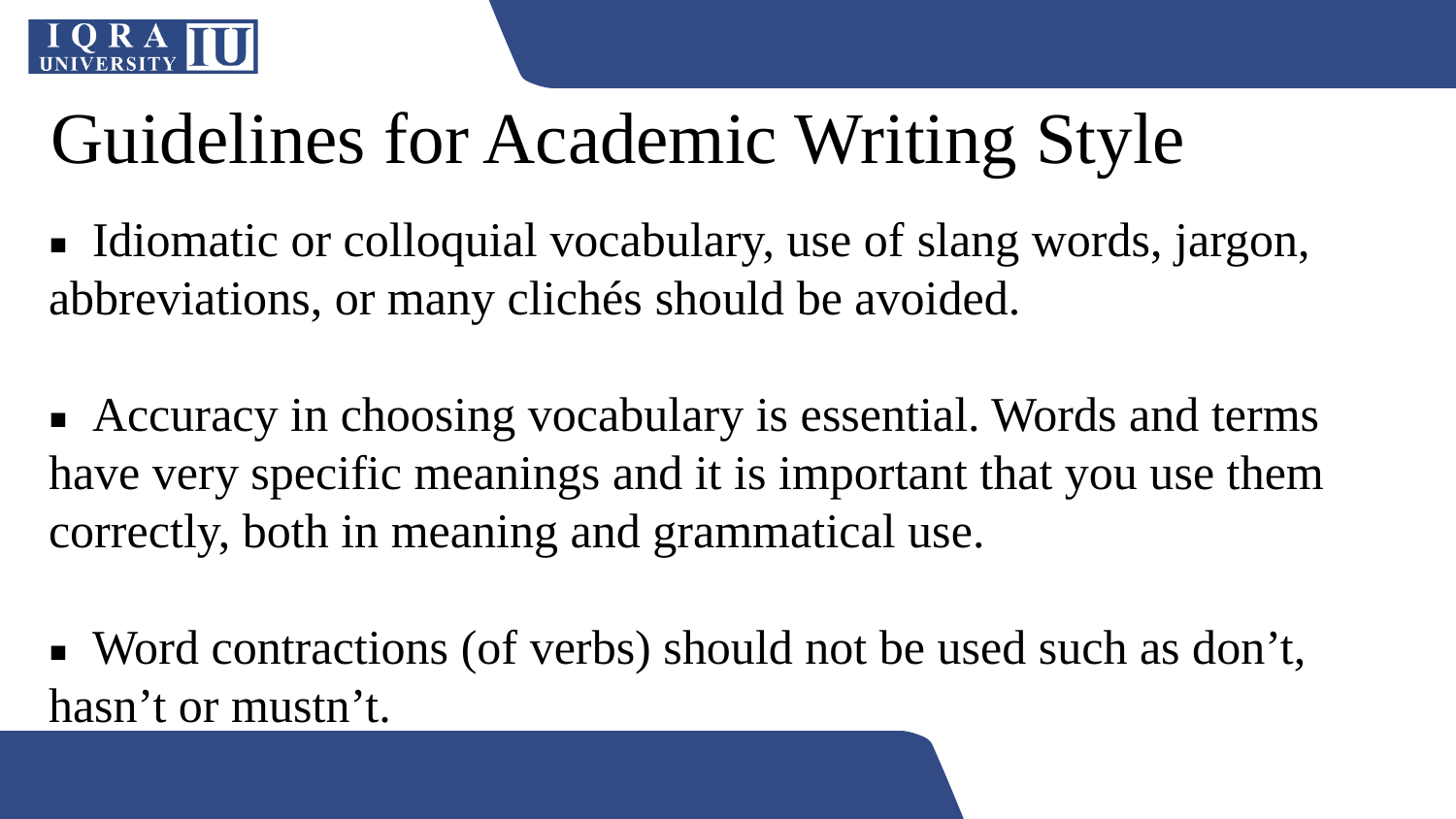

Guidelines for Academic Writing Style
  Idiomatic or colloquial vocabulary, use of slang words, jargon, abbreviations, or many clichés should be avoided.
  Accuracy in choosing vocabulary is essential. Words and terms have very specific meanings and it is important that you use them correctly, both in meaning and grammatical use.

  Word contractions (of verbs) should not be used such as don’t, hasn’t or mustn’t.